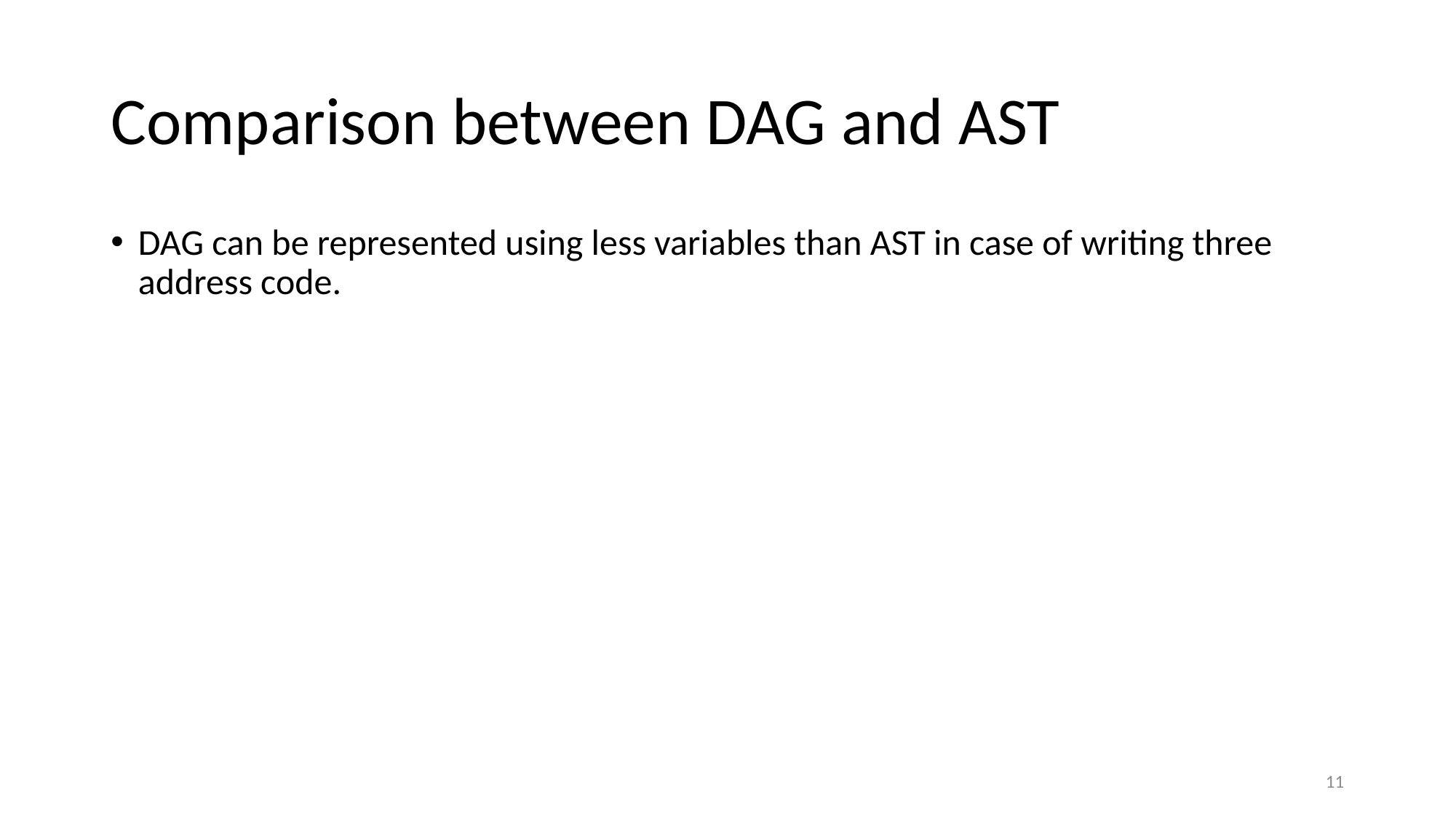

# Comparison between DAG and AST
DAG can be represented using less variables than AST in case of writing three address code.

11